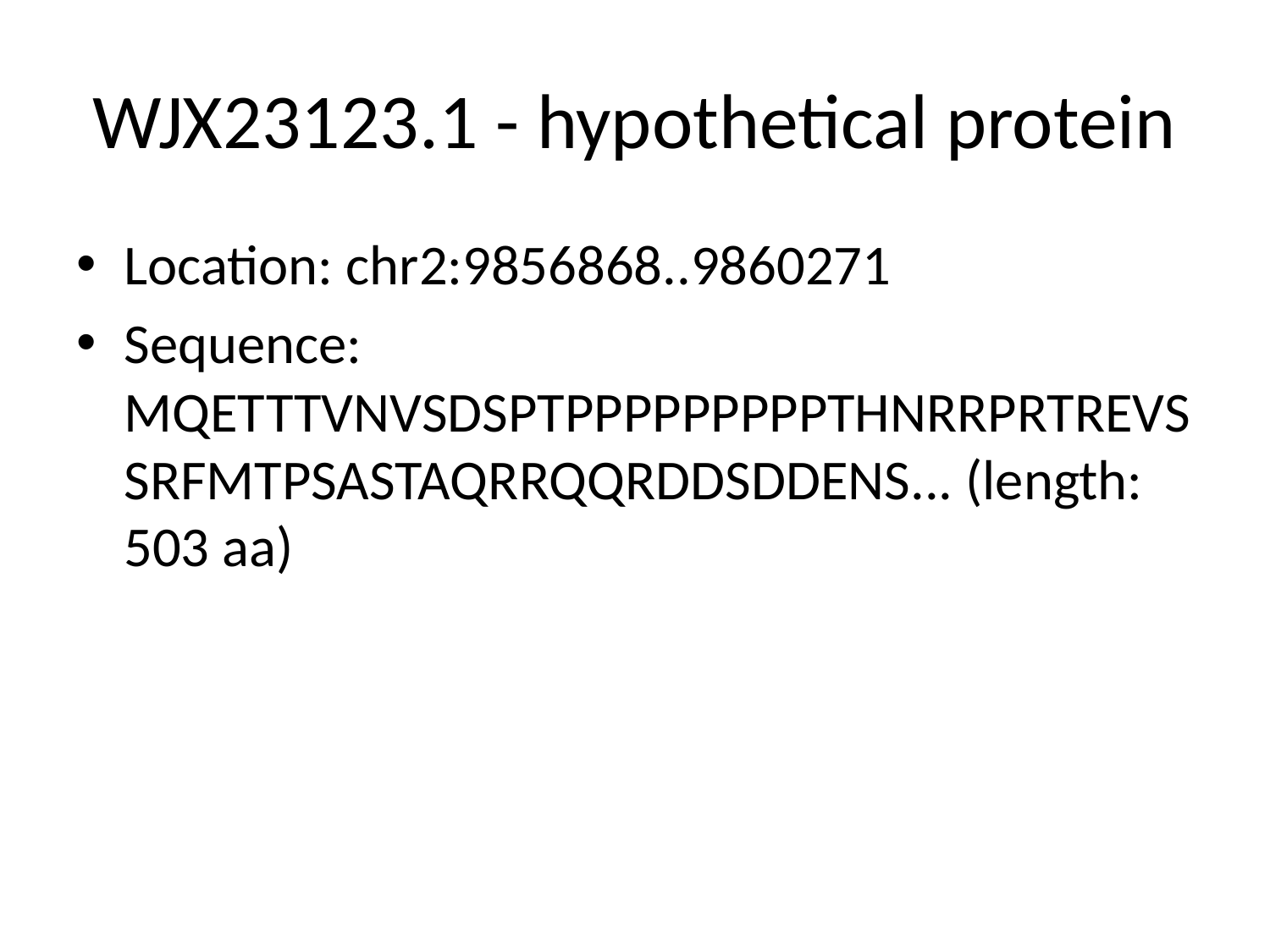

# WJX23123.1 - hypothetical protein
Location: chr2:9856868..9860271
Sequence: MQETTTVNVSDSPTPPPPPPPPPTHNRRPRTREVSSRFMTPSASTAQRRQQRDDSDDENS... (length: 503 aa)